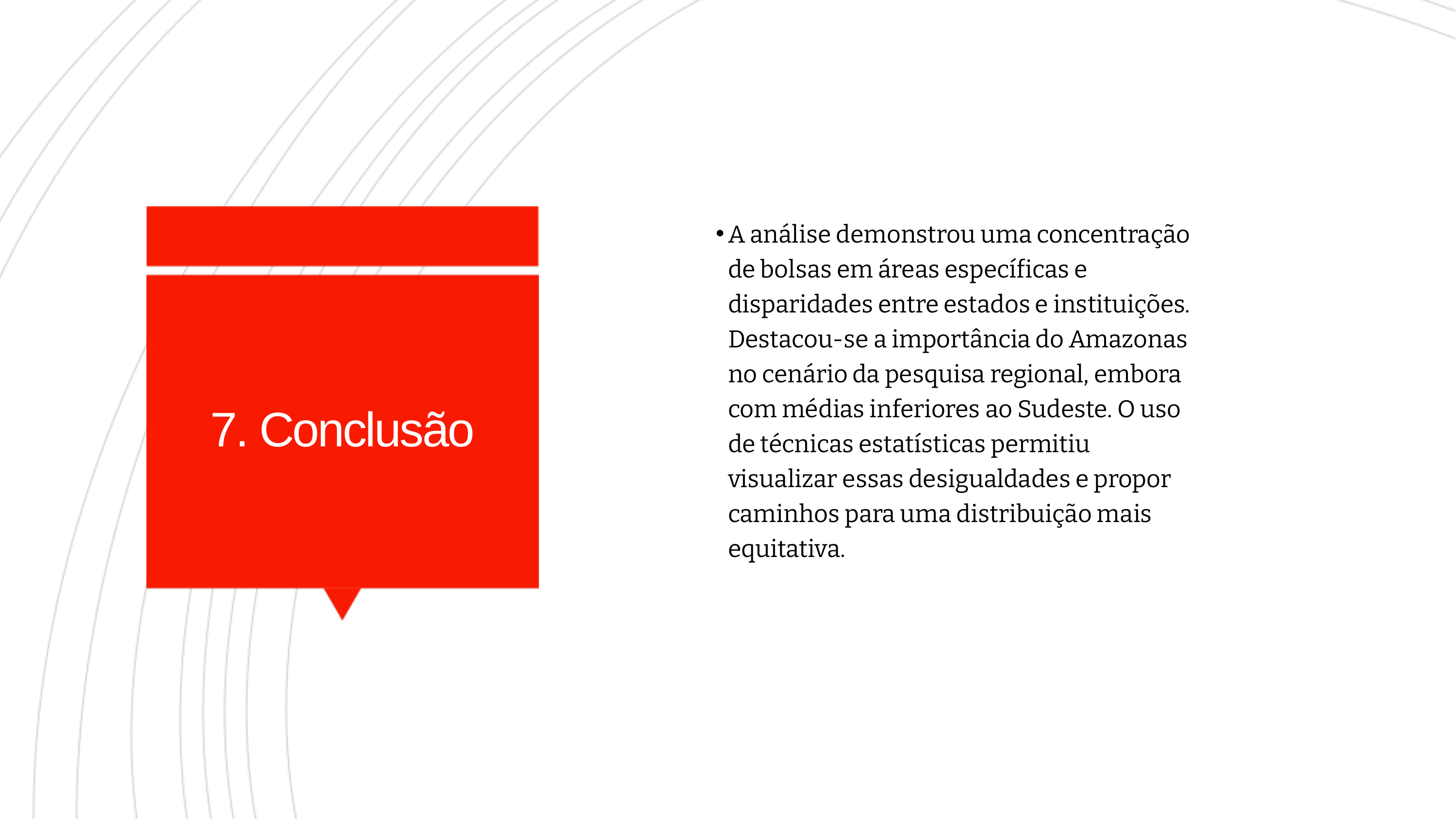

A análise demonstrou uma concentração de bolsas em áreas específicas e disparidades entre estados e instituições. Destacou-se a importância do Amazonas no cenário da pesquisa regional, embora com médias inferiores ao Sudeste. O uso de técnicas estatísticas permitiu visualizar essas desigualdades e propor caminhos para uma distribuição mais equitativa.

7. Conclusão